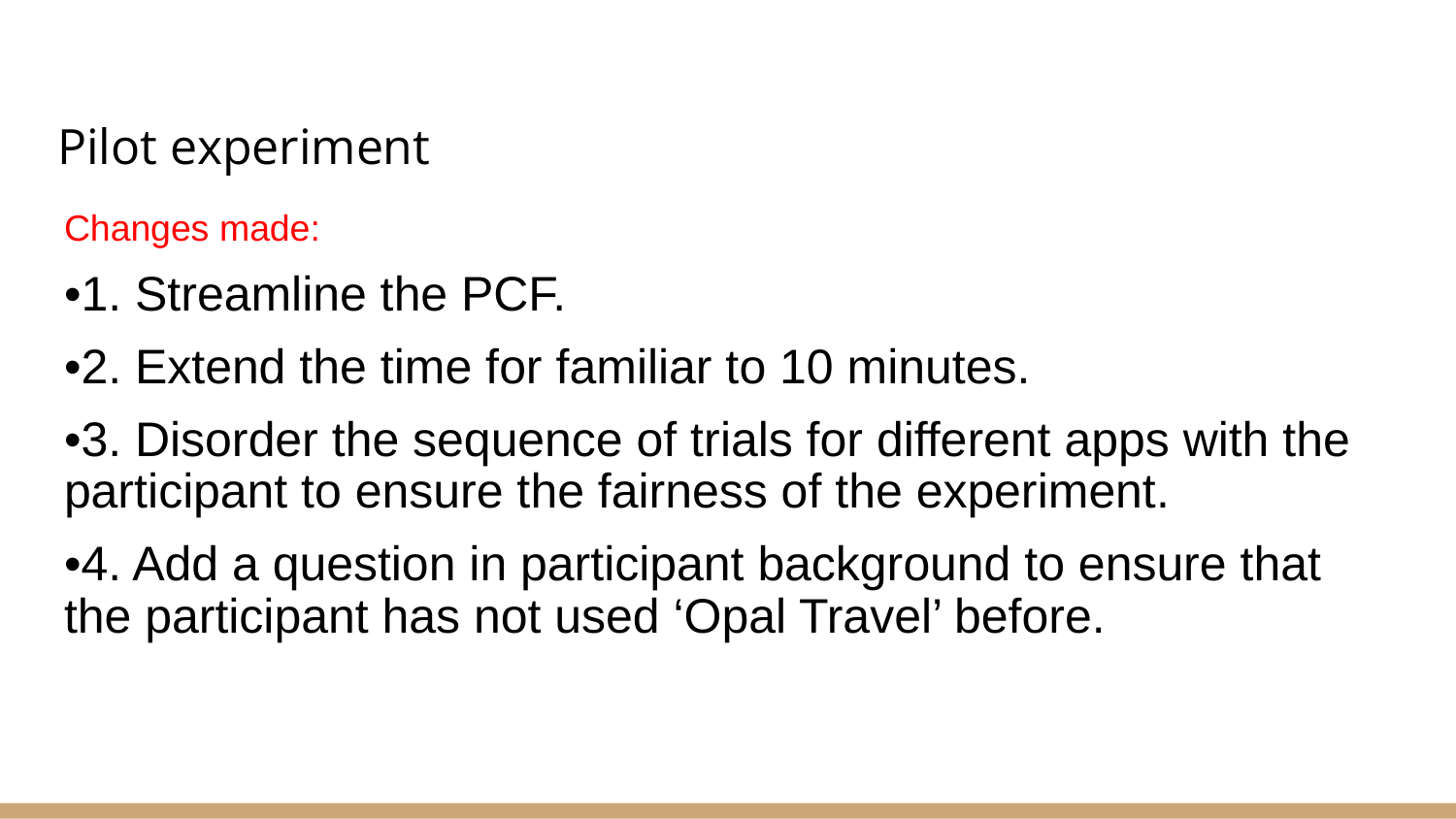

# Pilot experiment
Changes made:
•1. Streamline the PCF.
•2. Extend the time for familiar to 10 minutes.
•3. Disorder the sequence of trials for different apps with the participant to ensure the fairness of the experiment.
•4. Add a question in participant background to ensure that the participant has not used ‘Opal Travel’ before.